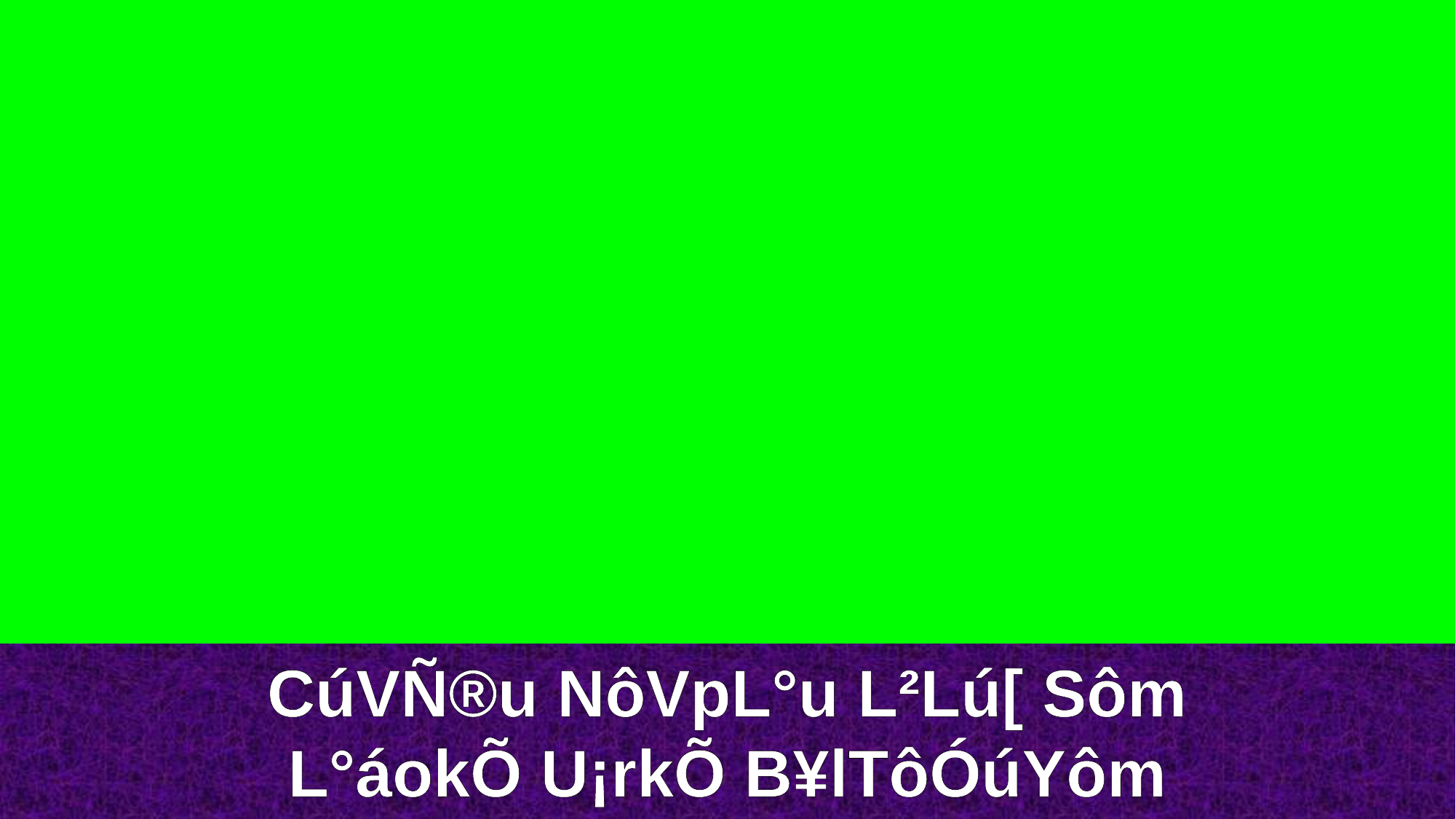

CúVÑ®u NôVpL°u L²Lú[ Sôm
L°áokÕ U¡rkÕ B¥lTôÓúYôm